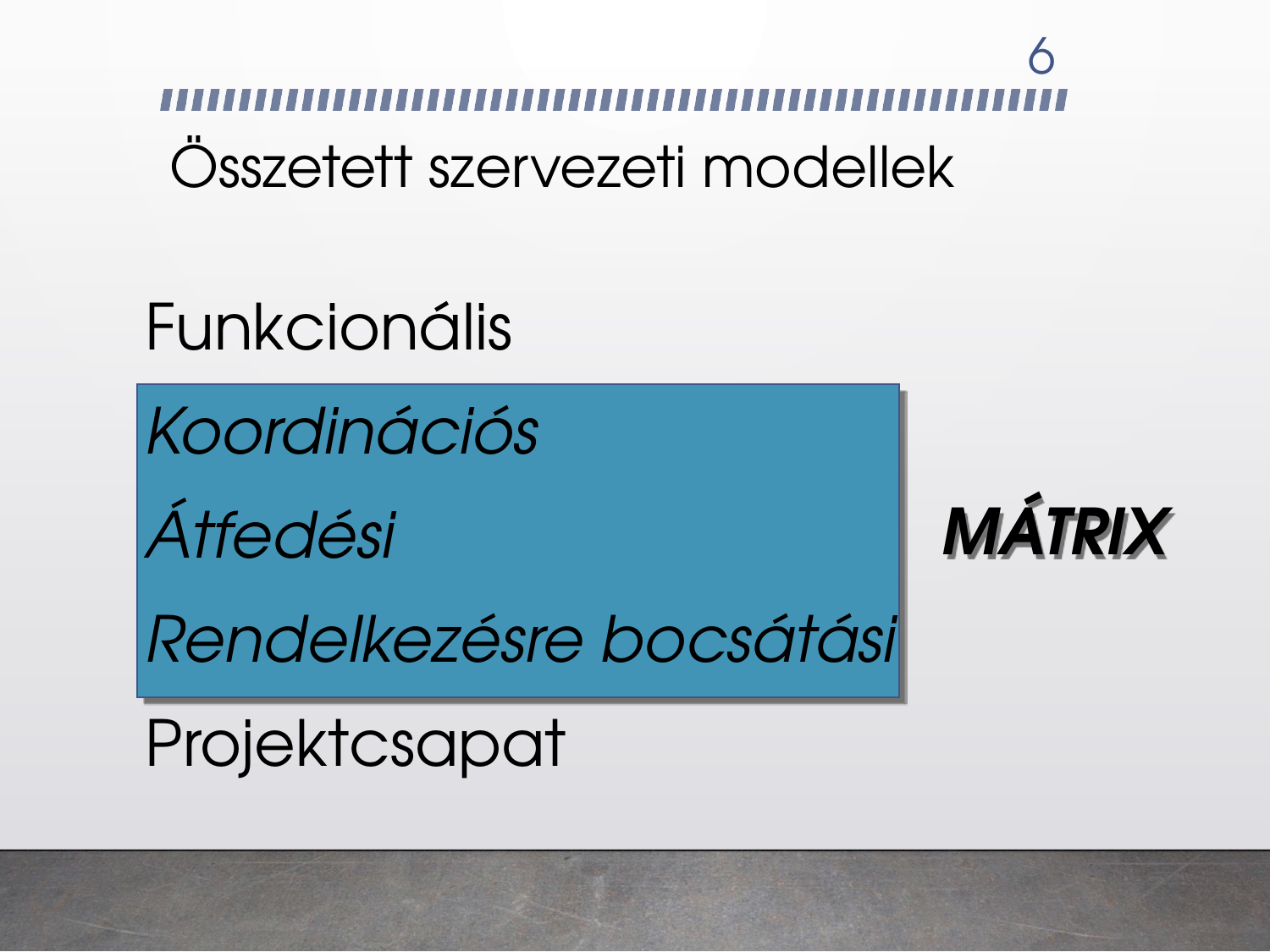

6
# Összetett szervezeti modellek
Funkcionális
Koordinációs
Átfedési
Rendelkezésre bocsátási
Projektcsapat

MÁTRIX